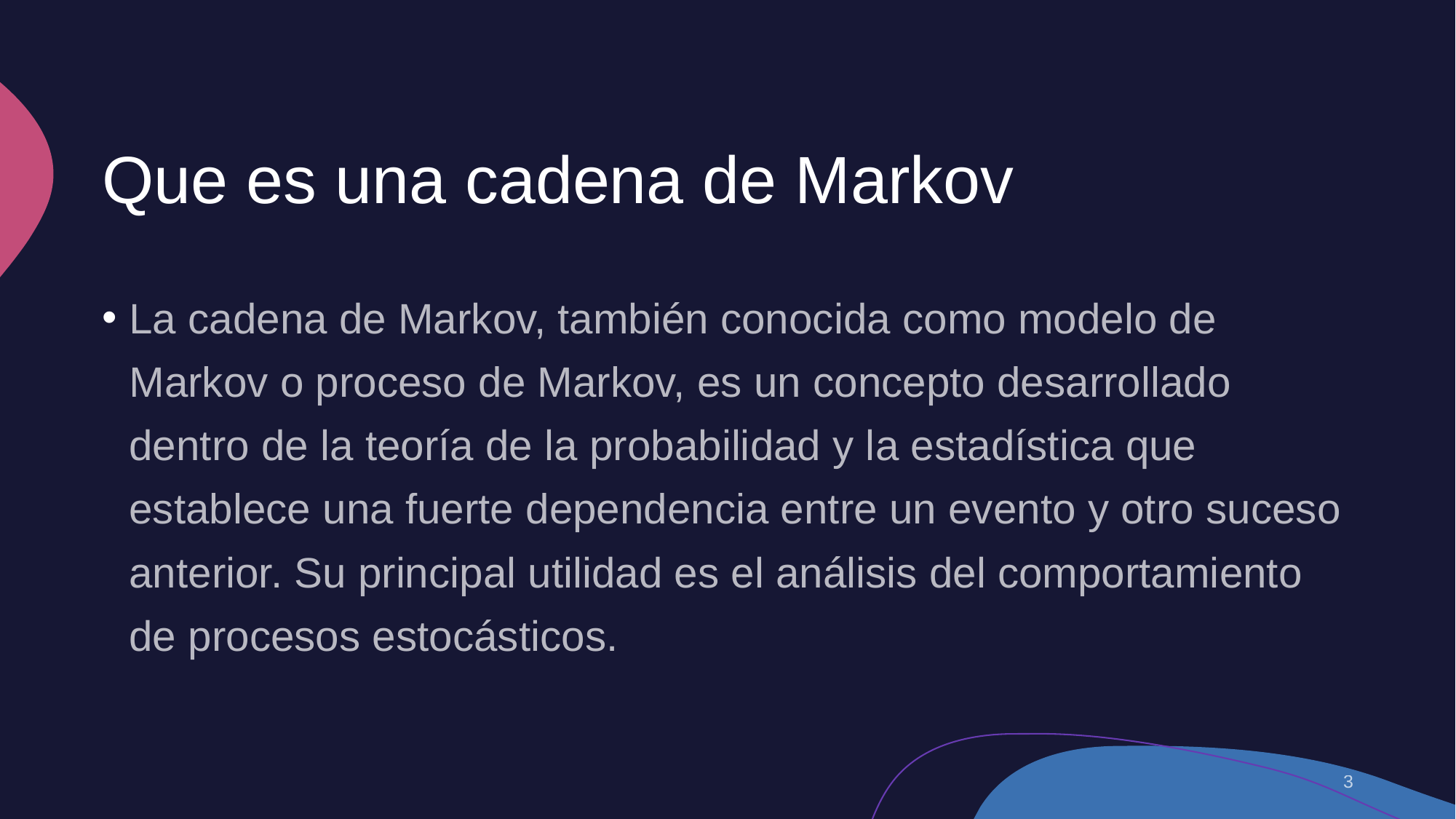

# Que es una cadena de Markov
La cadena de Markov, también conocida como modelo de Markov o proceso de Markov, es un concepto desarrollado dentro de la teoría de la probabilidad y la estadística que establece una fuerte dependencia entre un evento y otro suceso anterior. Su principal utilidad es el análisis del comportamiento de procesos estocásticos.

3